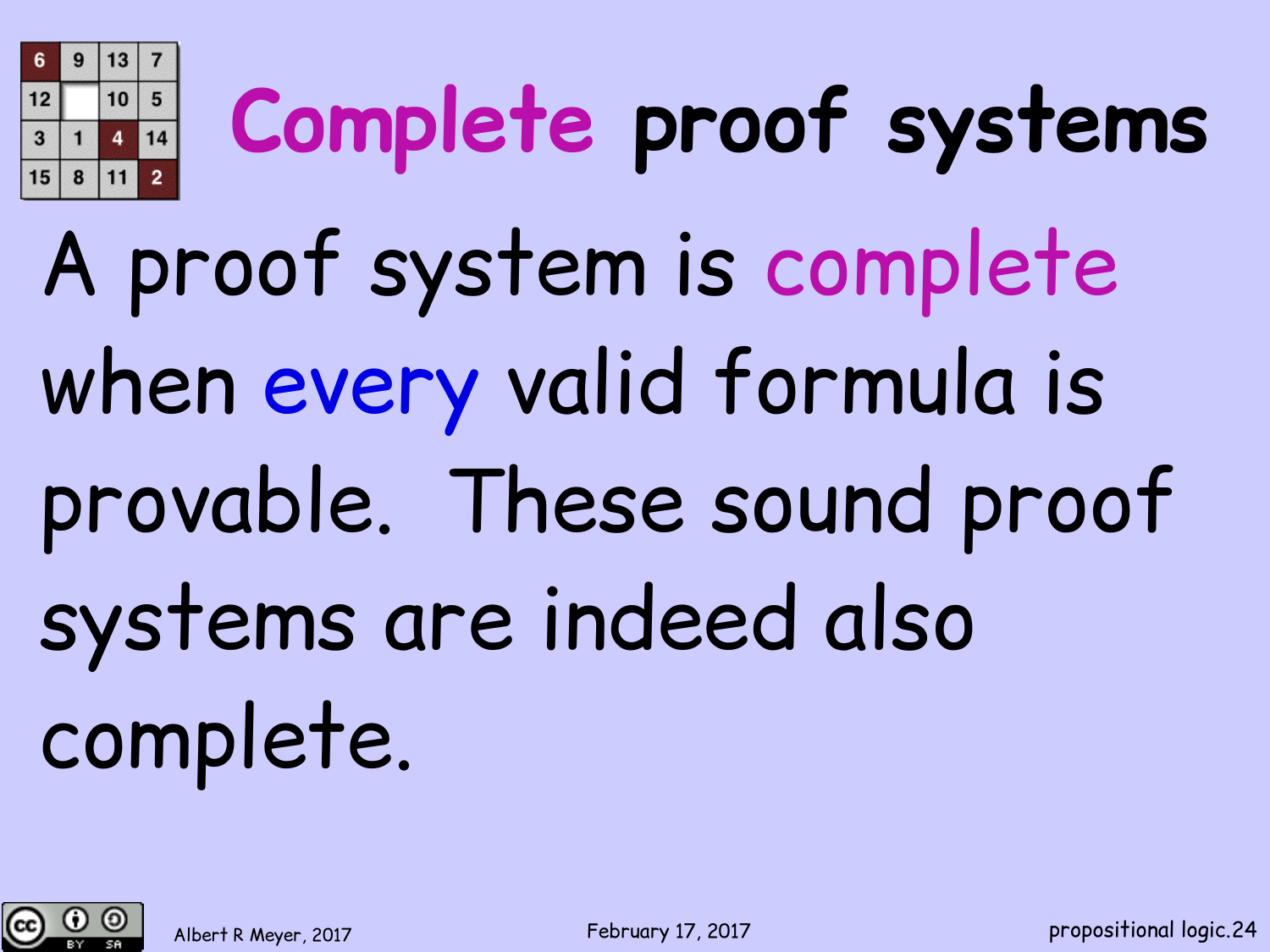

# Complete proof systems
A proof system is complete
when every valid formula is
provable.  These sound proof
systems are indeed also
complete.
propositional logic.24